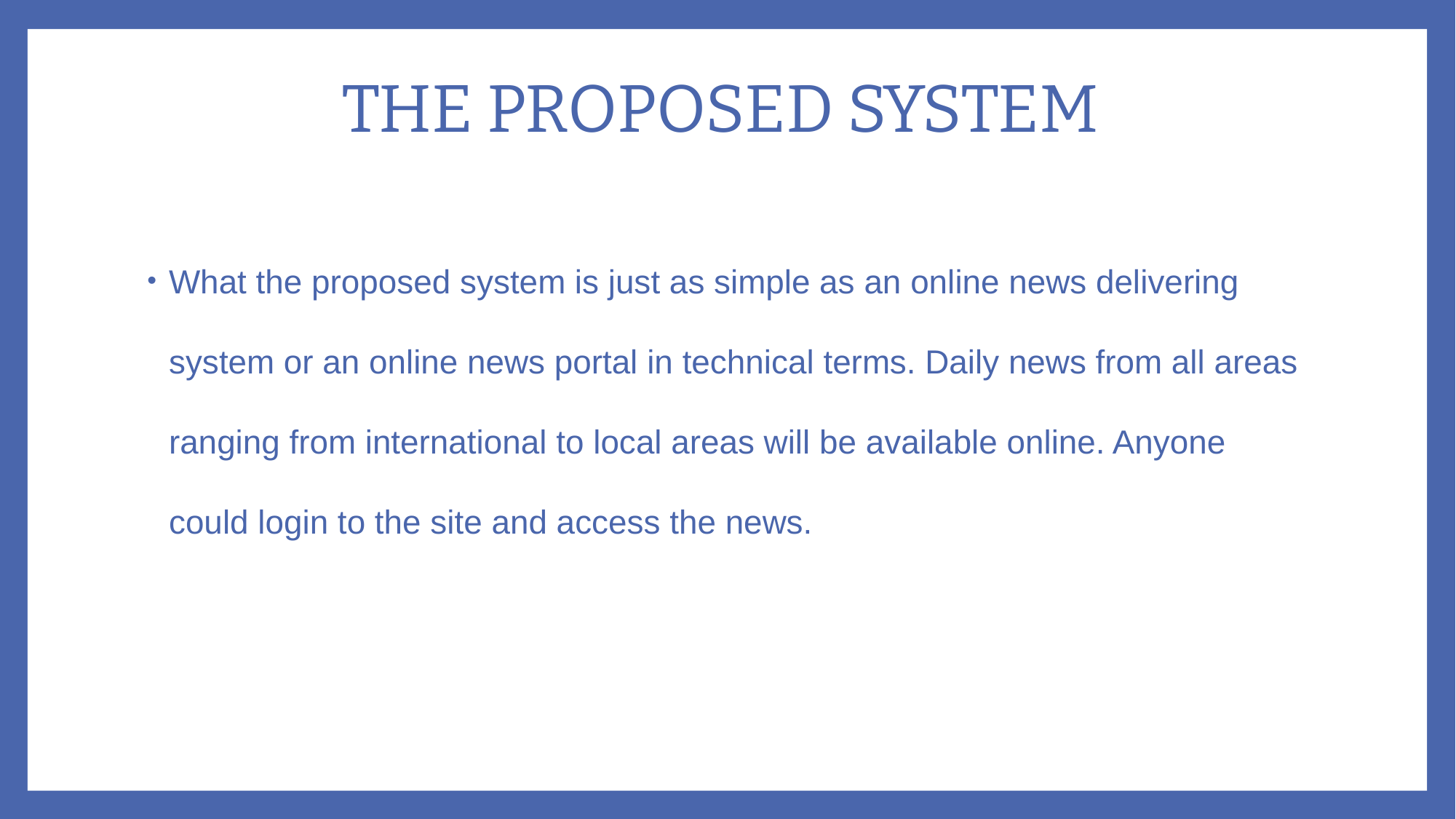

THE PROPOSED SYSTEM
What the proposed system is just as simple as an online news delivering system or an online news portal in technical terms. Daily news from all areas ranging from international to local areas will be available online. Anyone could login to the site and access the news.